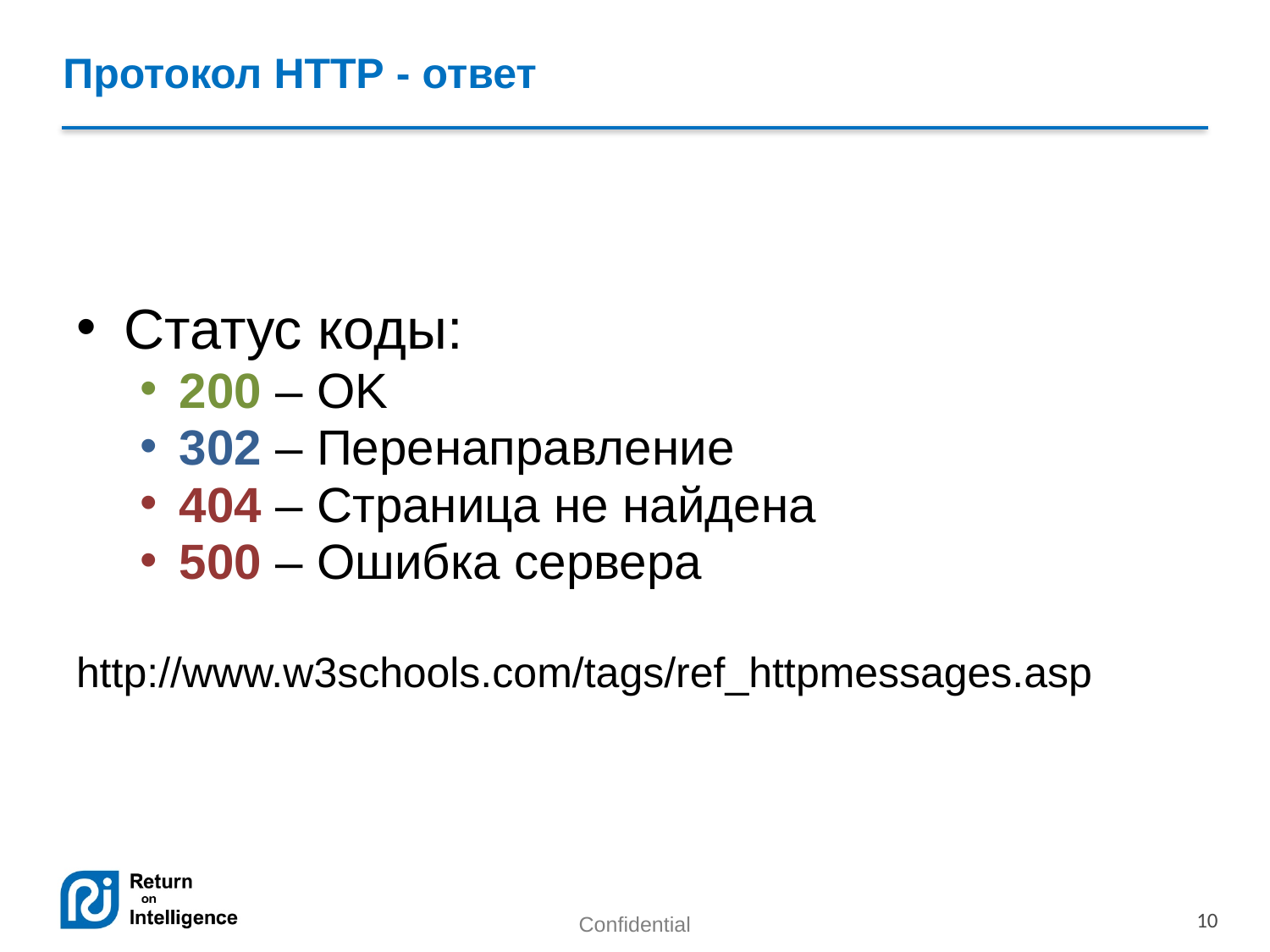

# Протокол HTTP - ответ
Статус коды:
200 – OK
302 – Перенаправление
404 – Страница не найдена
500 – Ошибка сервера

http://www.w3schools.com/tags/ref_httpmessages.asp